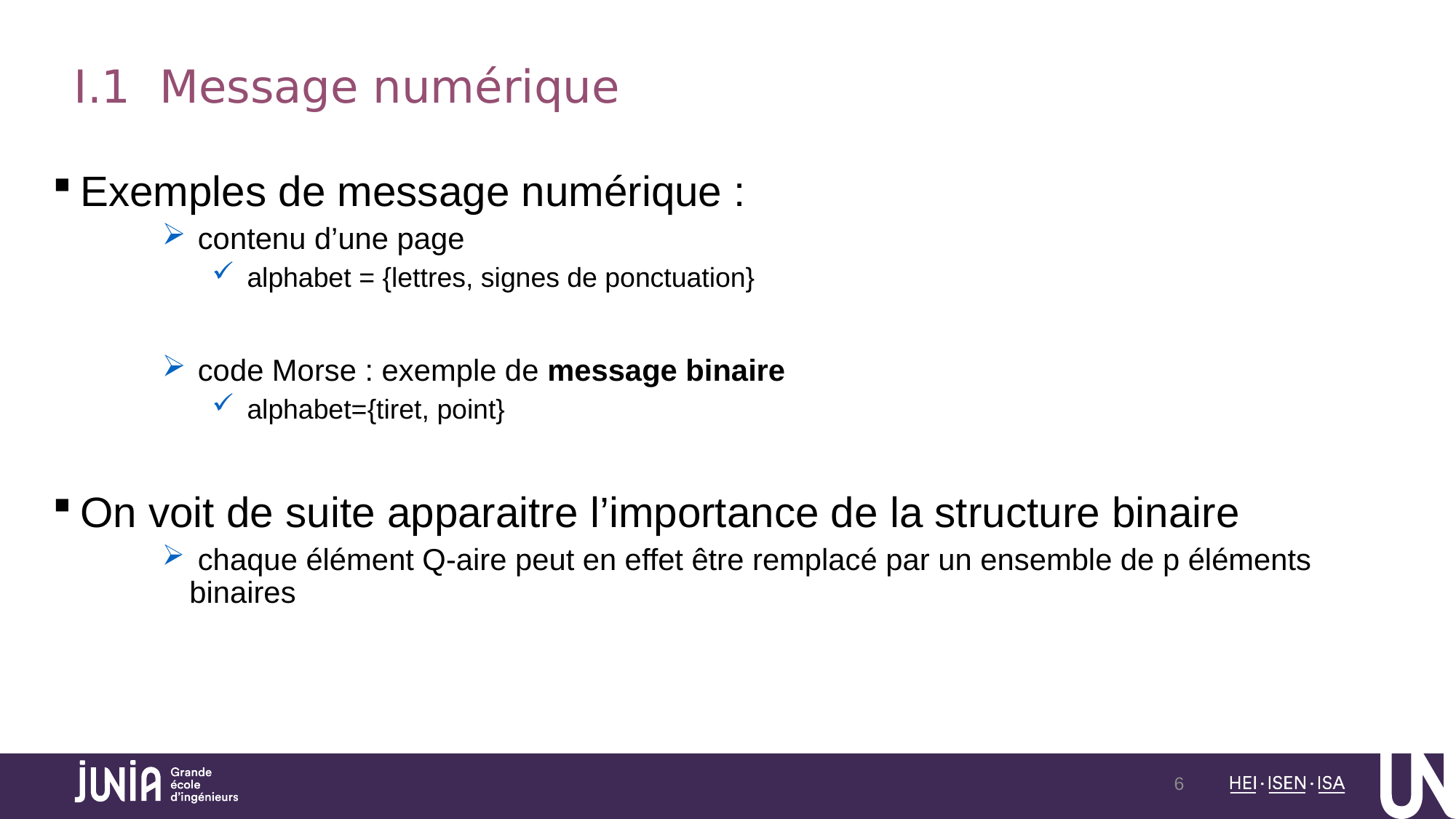

# I.1  Message numérique
Exemples de message numérique :
 contenu d’une page
 alphabet = {lettres, signes de ponctuation}

 code Morse : exemple de message binaire
 alphabet={tiret, point}

On voit de suite apparaitre l’importance de la structure binaire
 chaque élément Q-aire peut en effet être remplacé par un ensemble de p éléments binaires
6